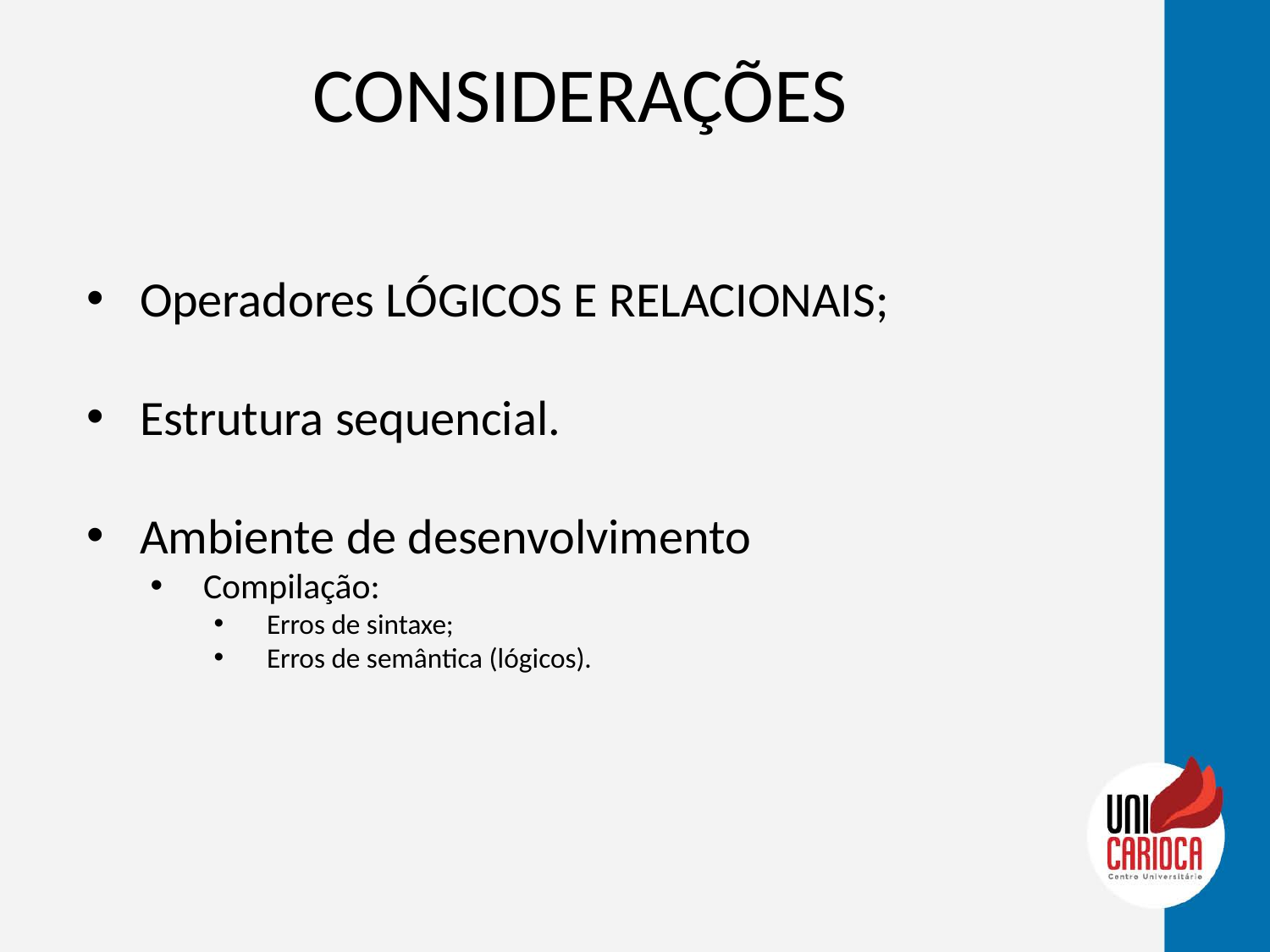

# CONSIDERAÇÕES

Operadores LÓGICOS E RELACIONAIS;

Estrutura sequencial.

Ambiente de desenvolvimento
Compilação:
Erros de sintaxe;
Erros de semântica (lógicos).